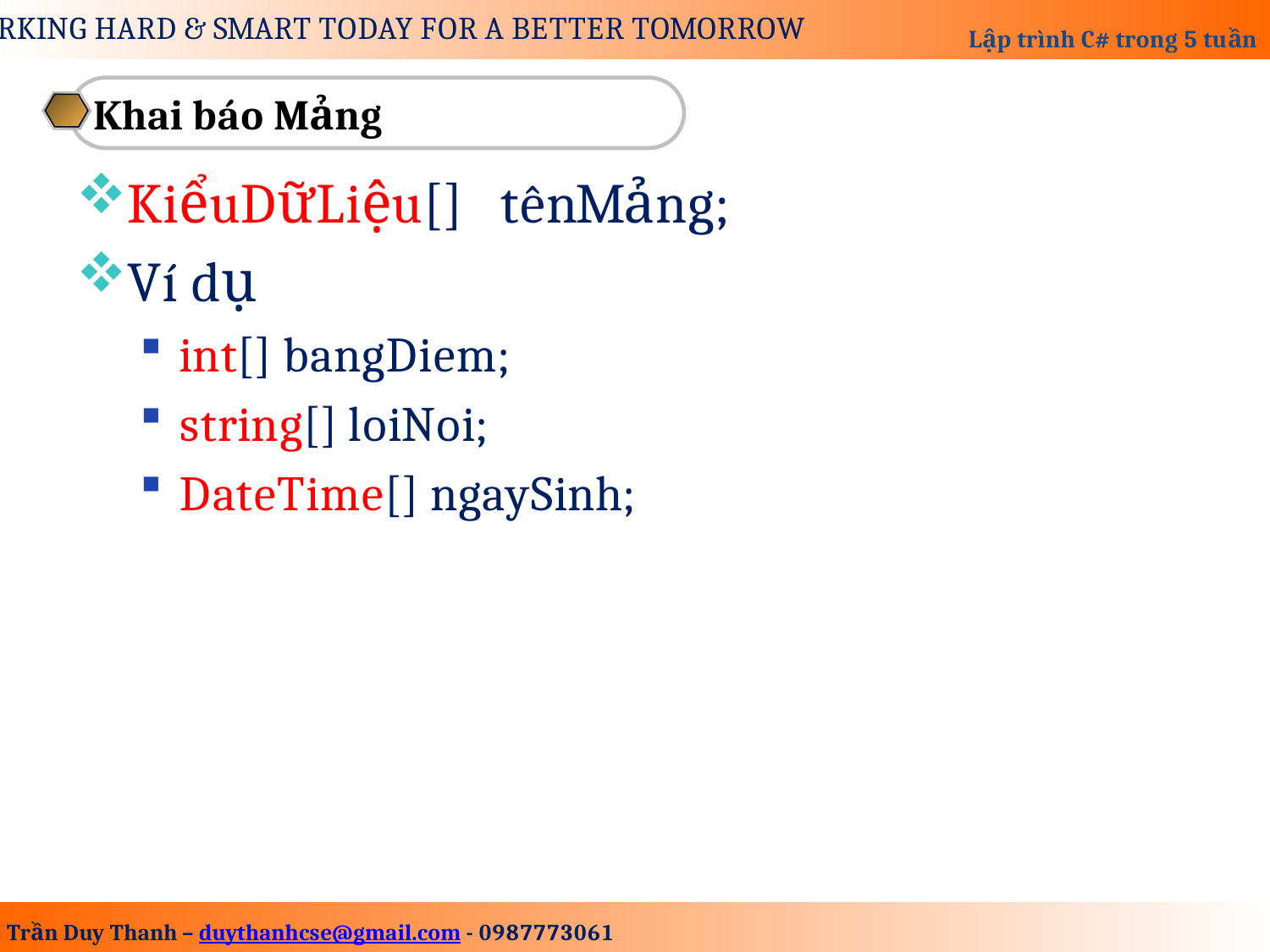

Khai báo Mảng

KiểuDữLiệu[]   tênMảng;
Ví dụ
int[] bangDiem;
string[] loiNoi;
DateTime[] ngaySinh;